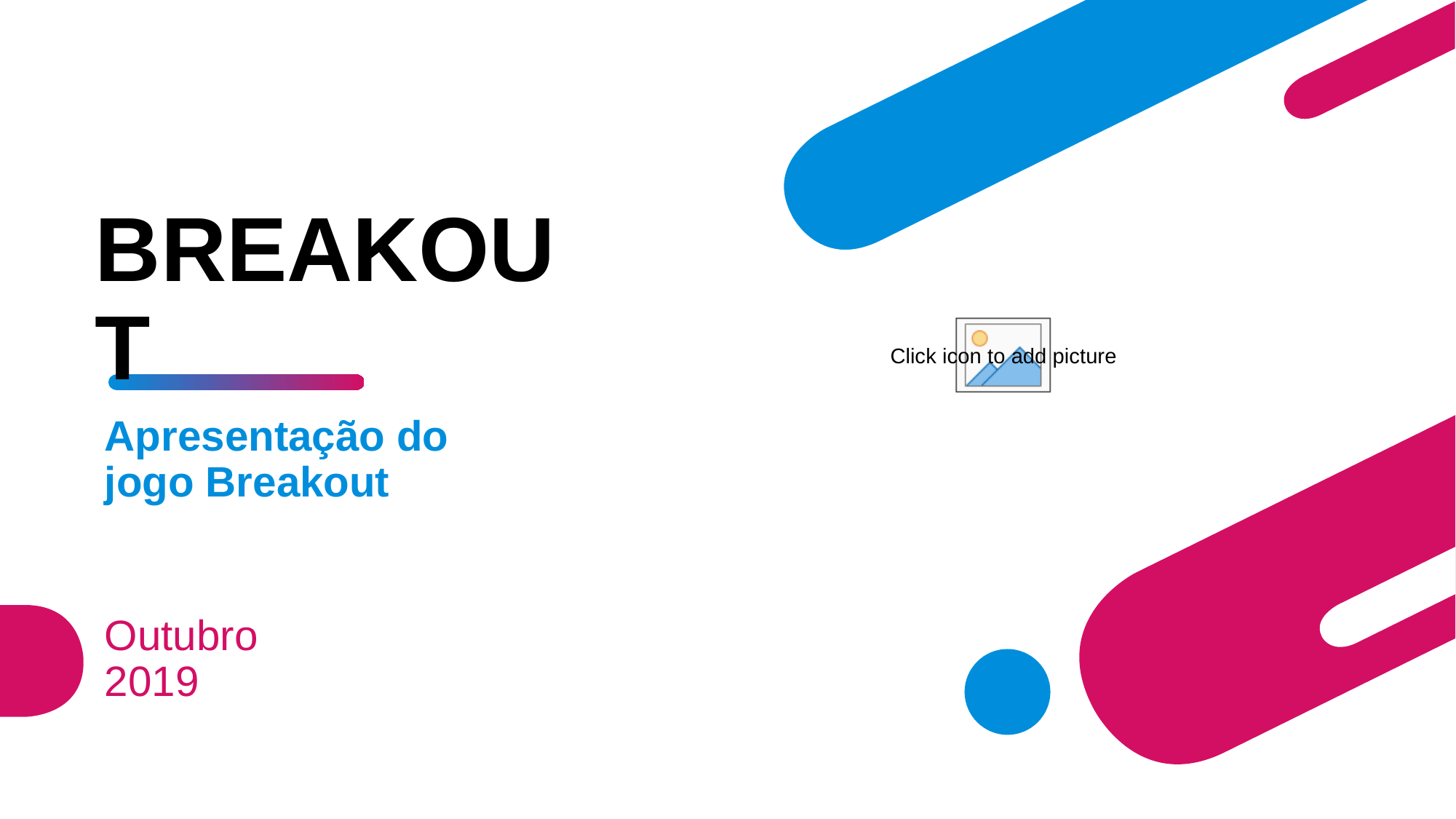

# BREAKOUT
Apresentação do jogo Breakout
Outubro
2019